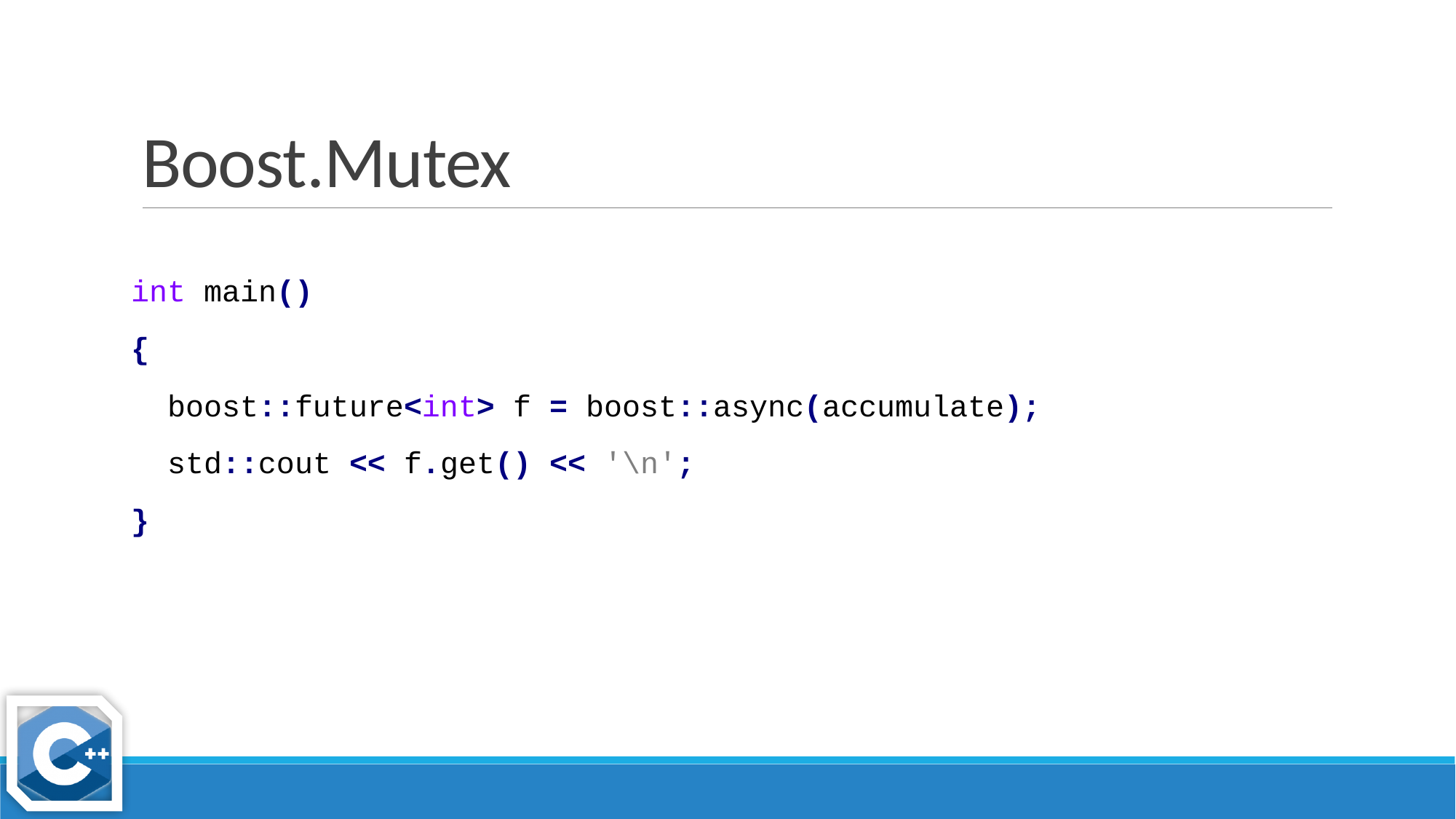

# Boost.Mutex
int main()
{
  boost::future<int> f = boost::async(accumulate);
  std::cout << f.get() << '\n';
}